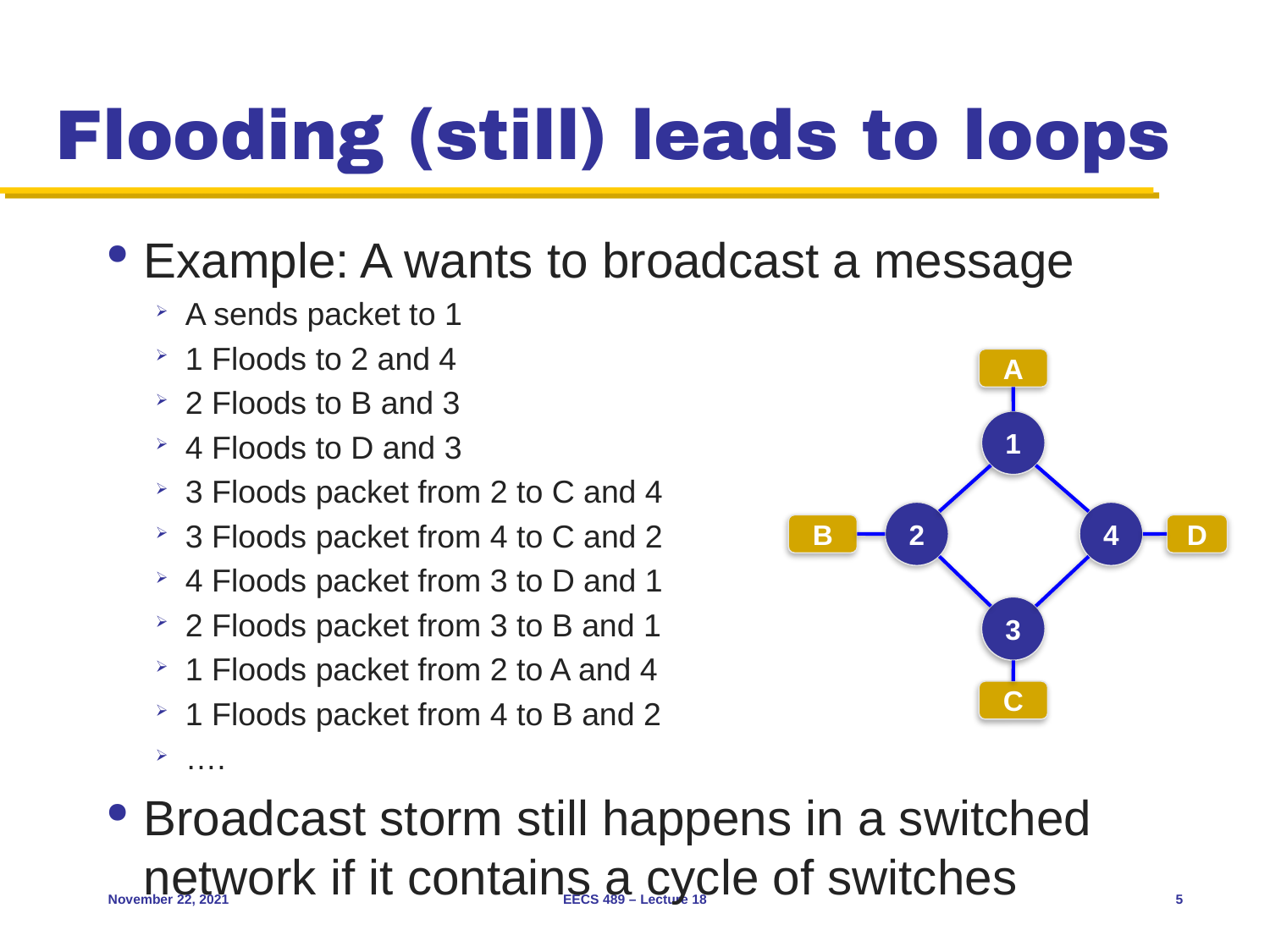

# Flooding (still) leads to loops
Example: A wants to broadcast a message
A sends packet to 1
1 Floods to 2 and 4
2 Floods to B and 3
4 Floods to D and 3
3 Floods packet from 2 to C and 4
3 Floods packet from 4 to C and 2
4 Floods packet from 3 to D and 1
2 Floods packet from 3 to B and 1
1 Floods packet from 2 to A and 4
1 Floods packet from 4 to B and 2
….
Broadcast storm still happens in a switched network if it contains a cycle of switches
A
1
2
4
B
D
3
C
November 22, 2021
EECS 489 – Lecture 18
5